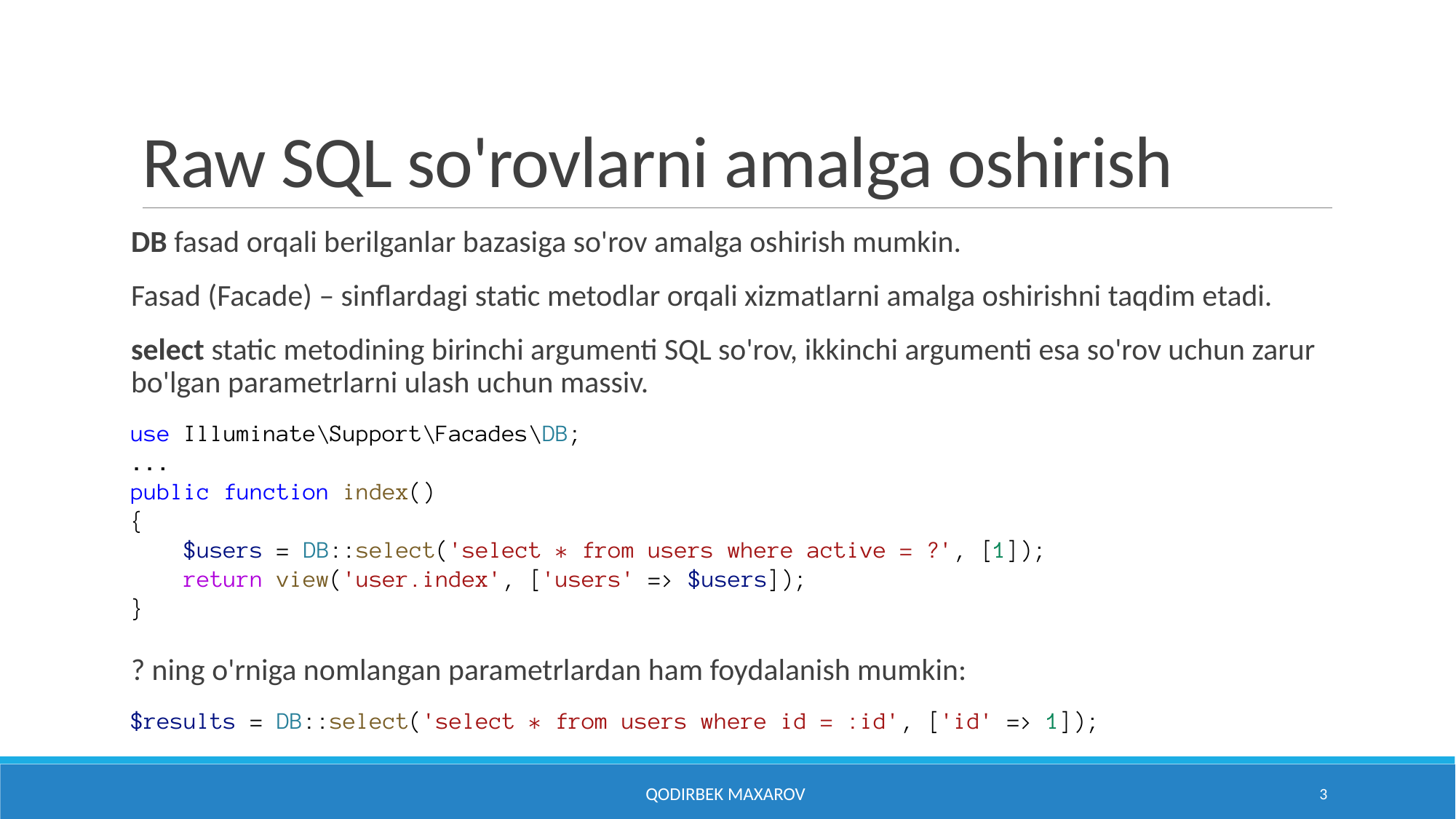

# Raw SQL so'rovlarni amalga oshirish
DB fasad orqali berilganlar bazasiga so'rov amalga oshirish mumkin.
Fasad (Facade) – sinflardagi static metodlar orqali xizmatlarni amalga oshirishni taqdim etadi.
select static metodining birinchi argumenti SQL so'rov, ikkinchi argumenti esa so'rov uchun zarur bo'lgan parametrlarni ulash uchun massiv.
use Illuminate\Support\Facades\DB;
...
public function index()
{
    $users = DB::select('select * from users where active = ?', [1]);
    return view('user.index', ['users' => $users]);
}

? ning o'rniga nomlangan parametrlardan ham foydalanish mumkin:
$results = DB::select('select * from users where id = :id', ['id' => 1]);
Qodirbek Maxarov
3